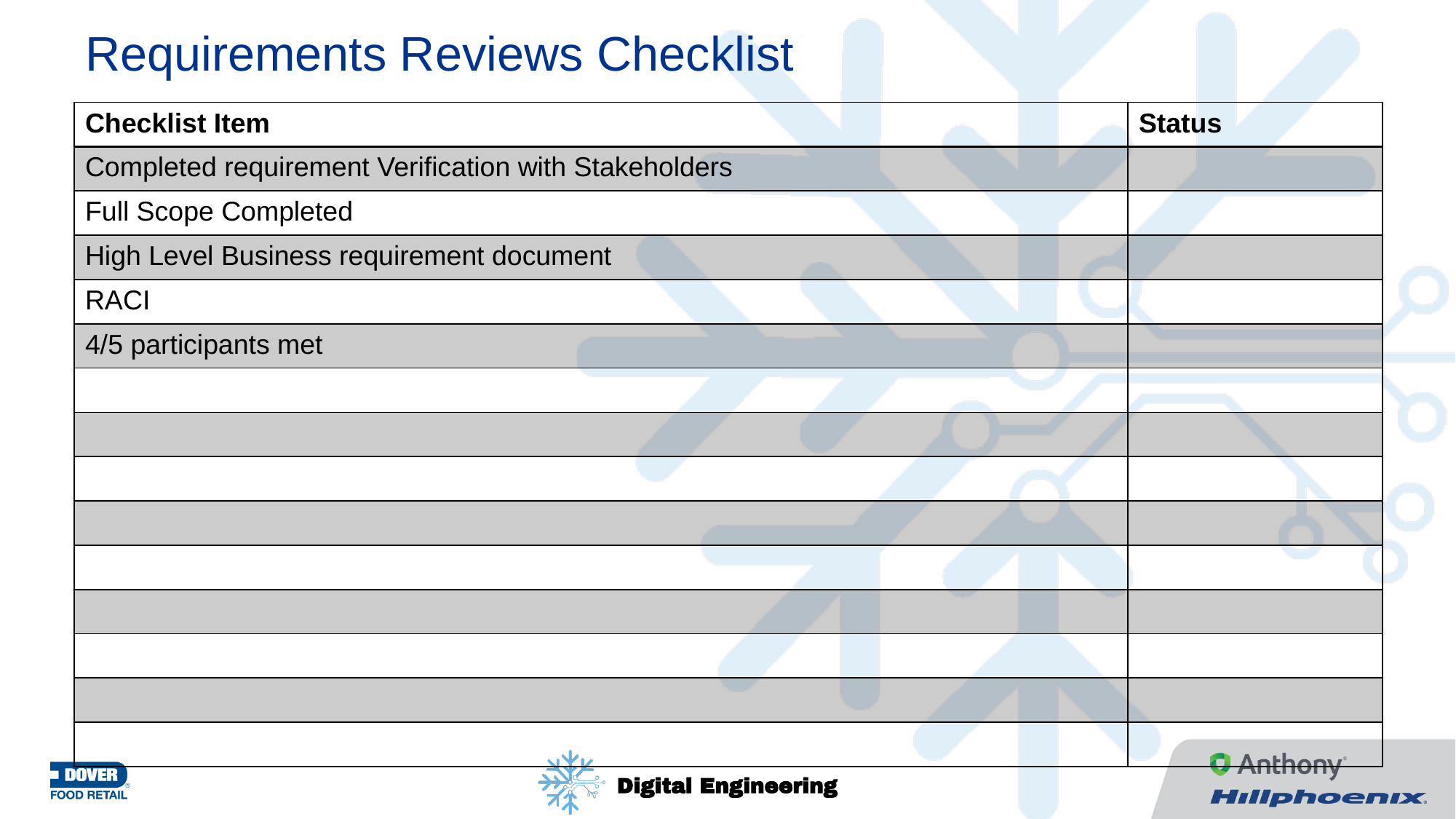

# Requirements Reviews Checklist
| Checklist Item | Status |
| --- | --- |
| Completed requirement Verification with Stakeholders |  |
| Full Scope Completed |  |
| High Level Business requirement document |  |
| RACI |  |
| 4/5 participants met |  |
|  |  |
|  |  |
|  |  |
|  |  |
|  |  |
|  |  |
|  |  |
|  |  |
|  |  |